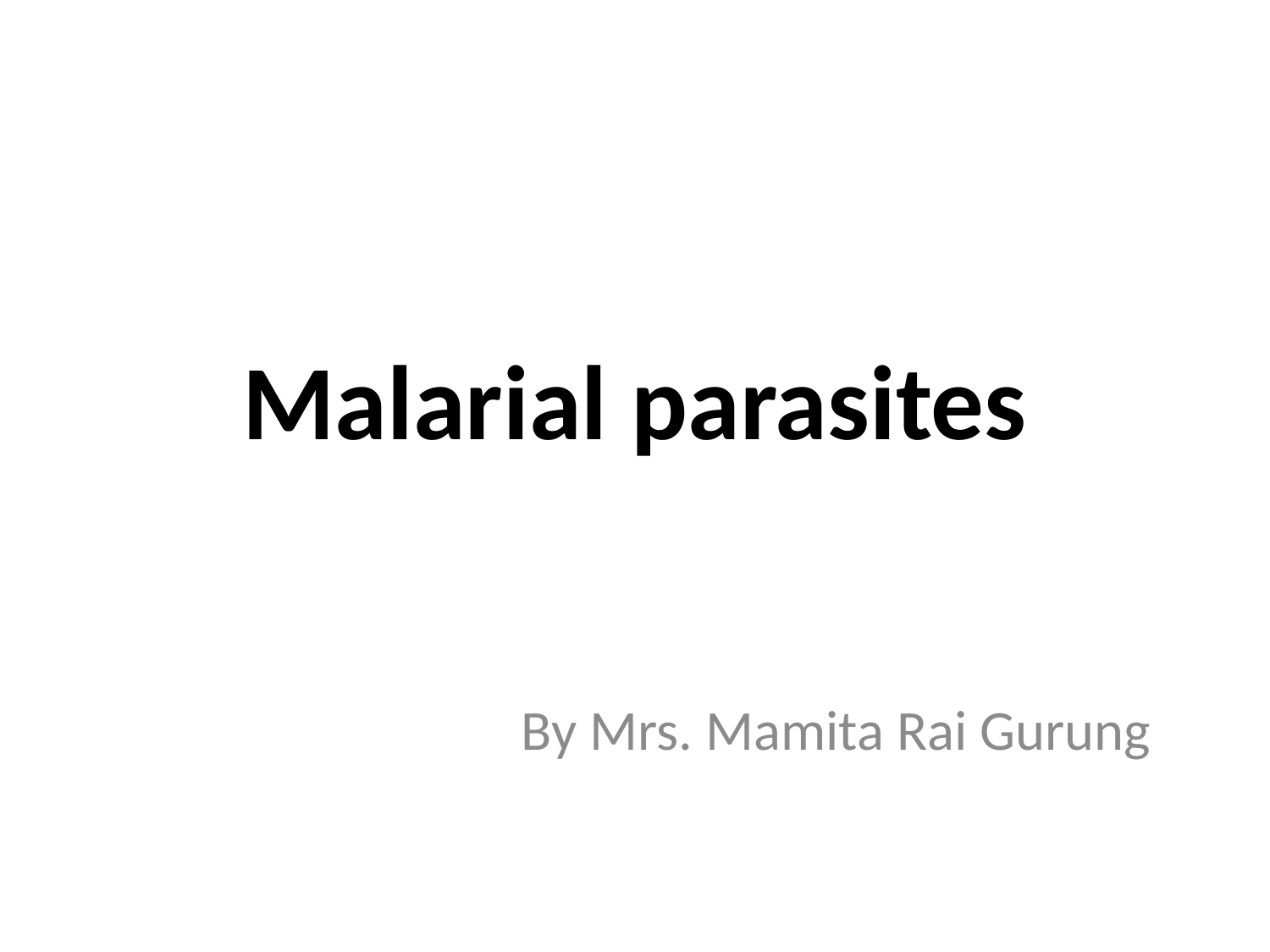

# Malarial parasites
By Mrs. Mamita Rai Gurung